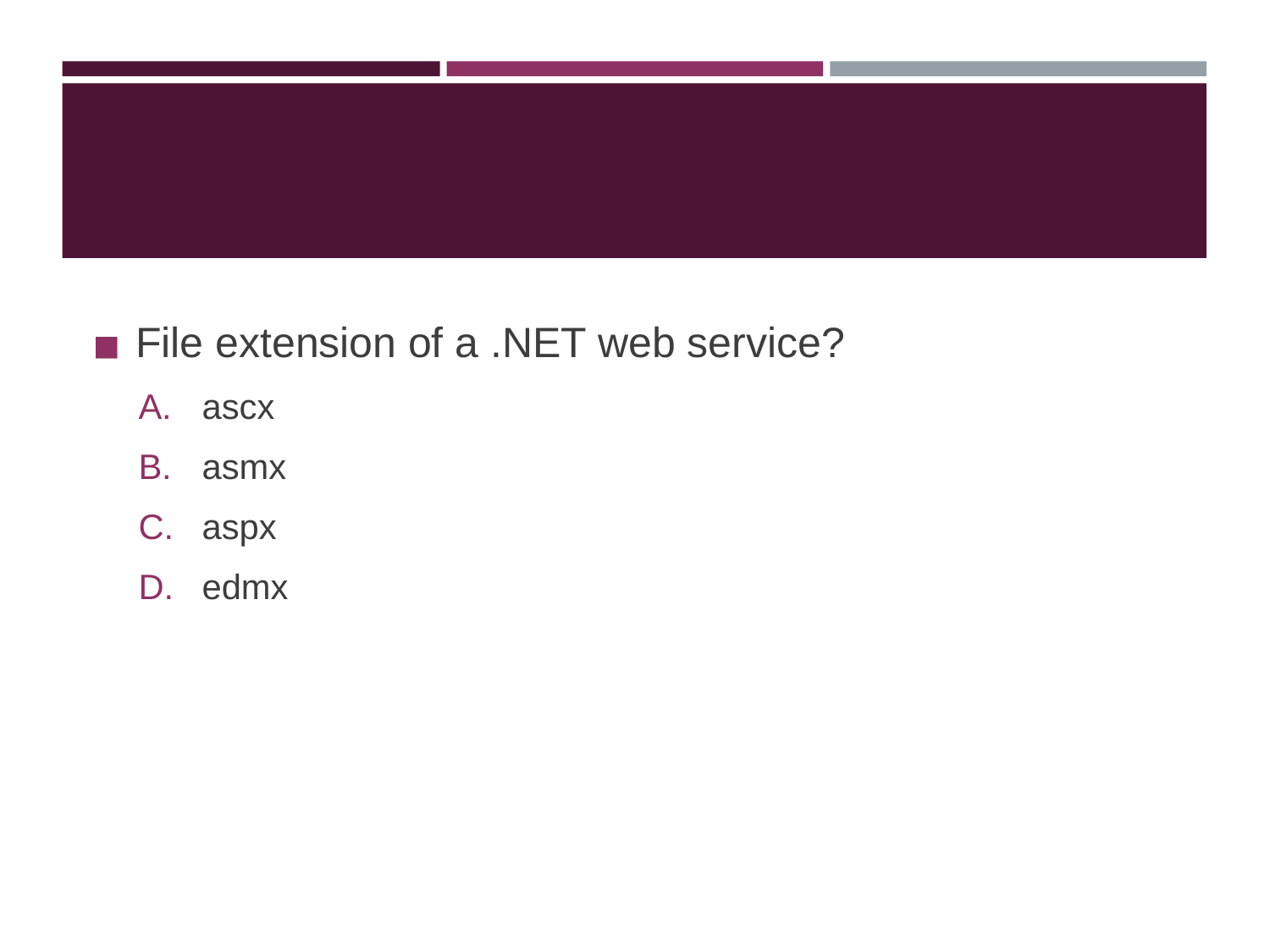

#
File extension of a .NET web service?
ascx
asmx
aspx
edmx